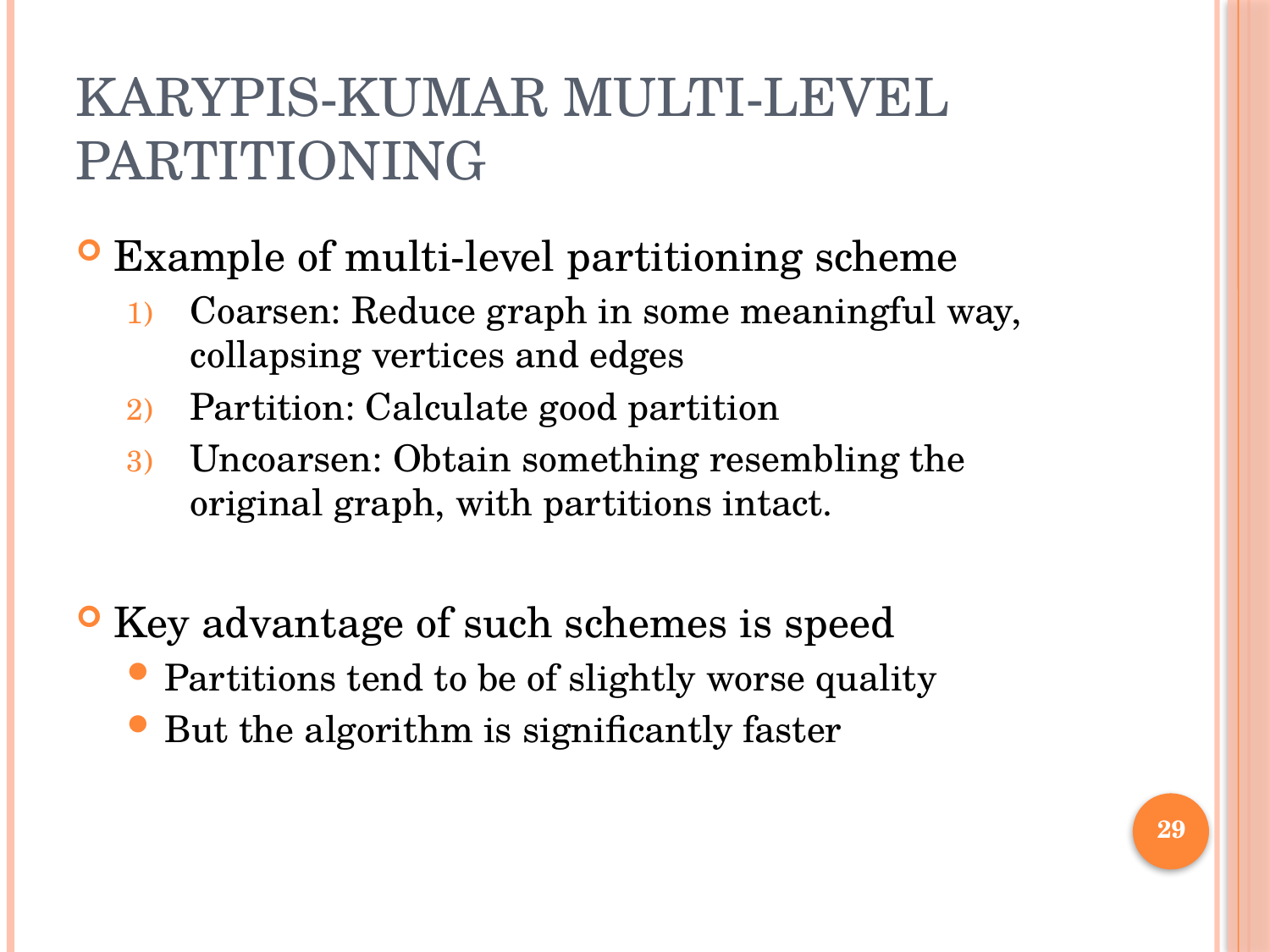

# Karypis-Kumar Multi-level Partitioning
Example of multi-level partitioning scheme
Coarsen: Reduce graph in some meaningful way, collapsing vertices and edges
Partition: Calculate good partition
Uncoarsen: Obtain something resembling the original graph, with partitions intact.

Key advantage of such schemes is speed
Partitions tend to be of slightly worse quality
But the algorithm is significantly faster

29